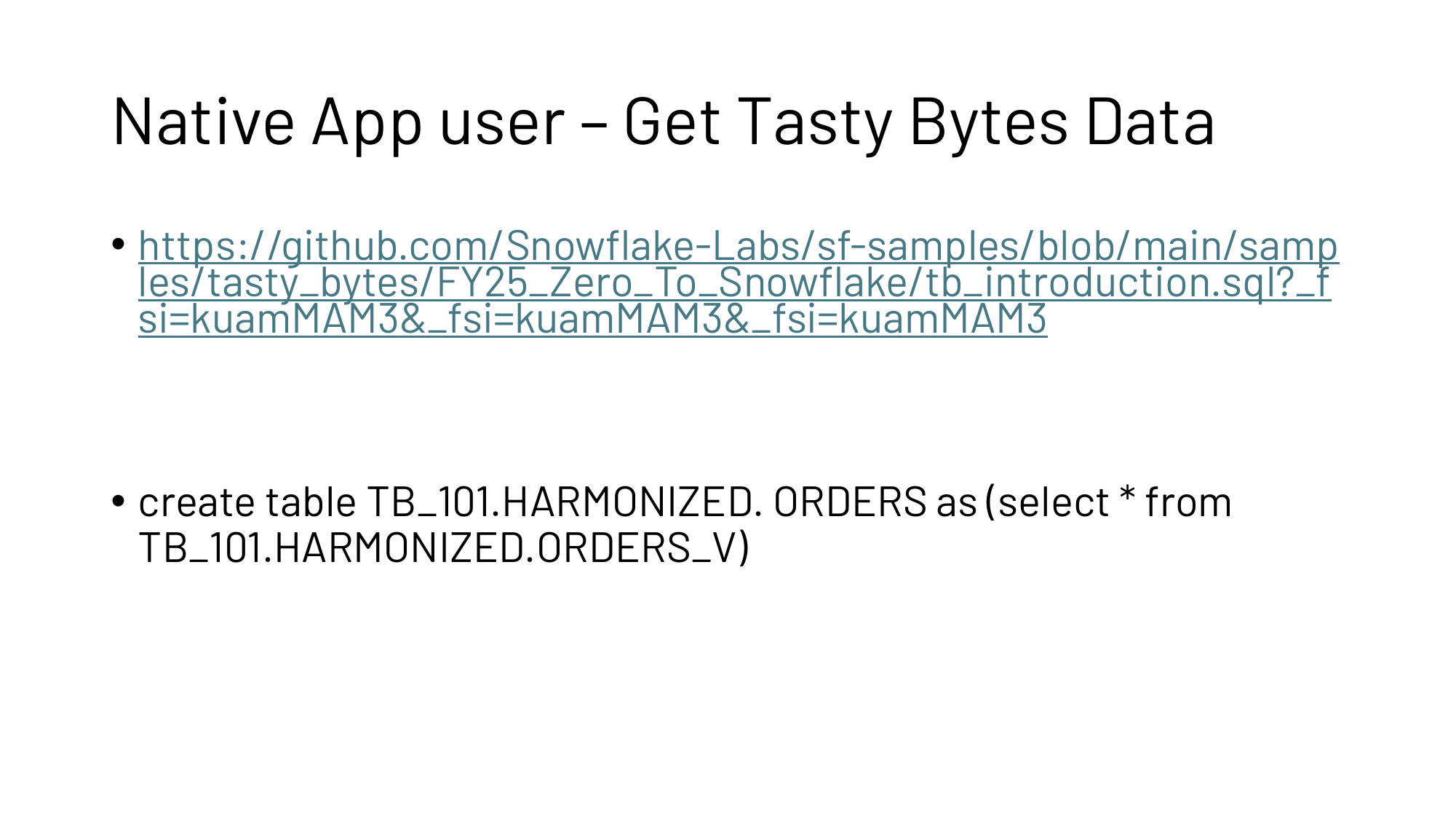

# Native App user – Get Tasty Bytes Data
https://github.com/Snowflake-Labs/sf-samples/blob/main/samples/tasty_bytes/FY25_Zero_To_Snowflake/tb_introduction.sql?_fsi=kuamMAM3&_fsi=kuamMAM3&_fsi=kuamMAM3

create table TB_101.HARMONIZED. ORDERS as (select * from TB_101.HARMONIZED.ORDERS_V)